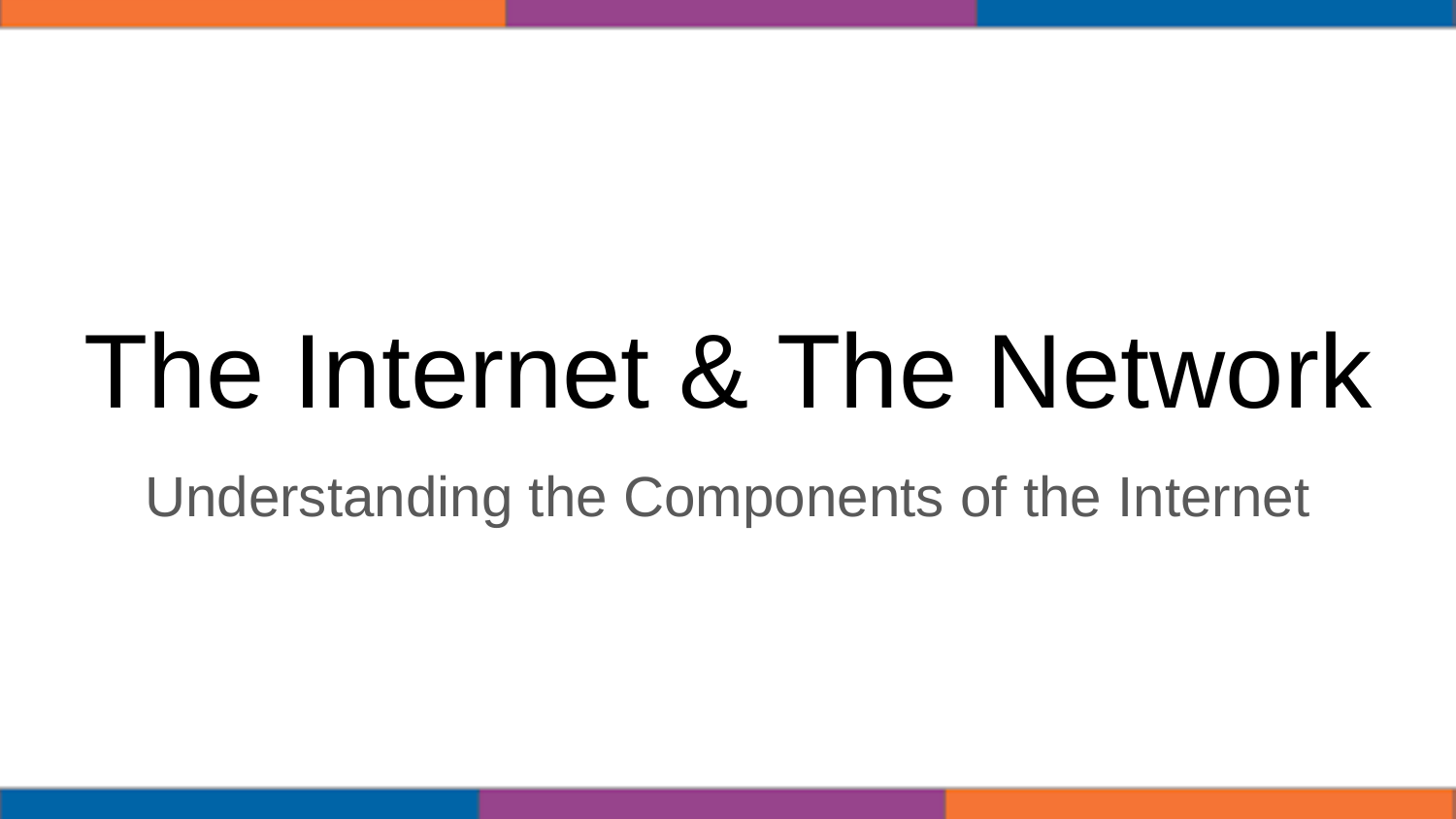

# The Internet & The Network
Understanding the Components of the Internet